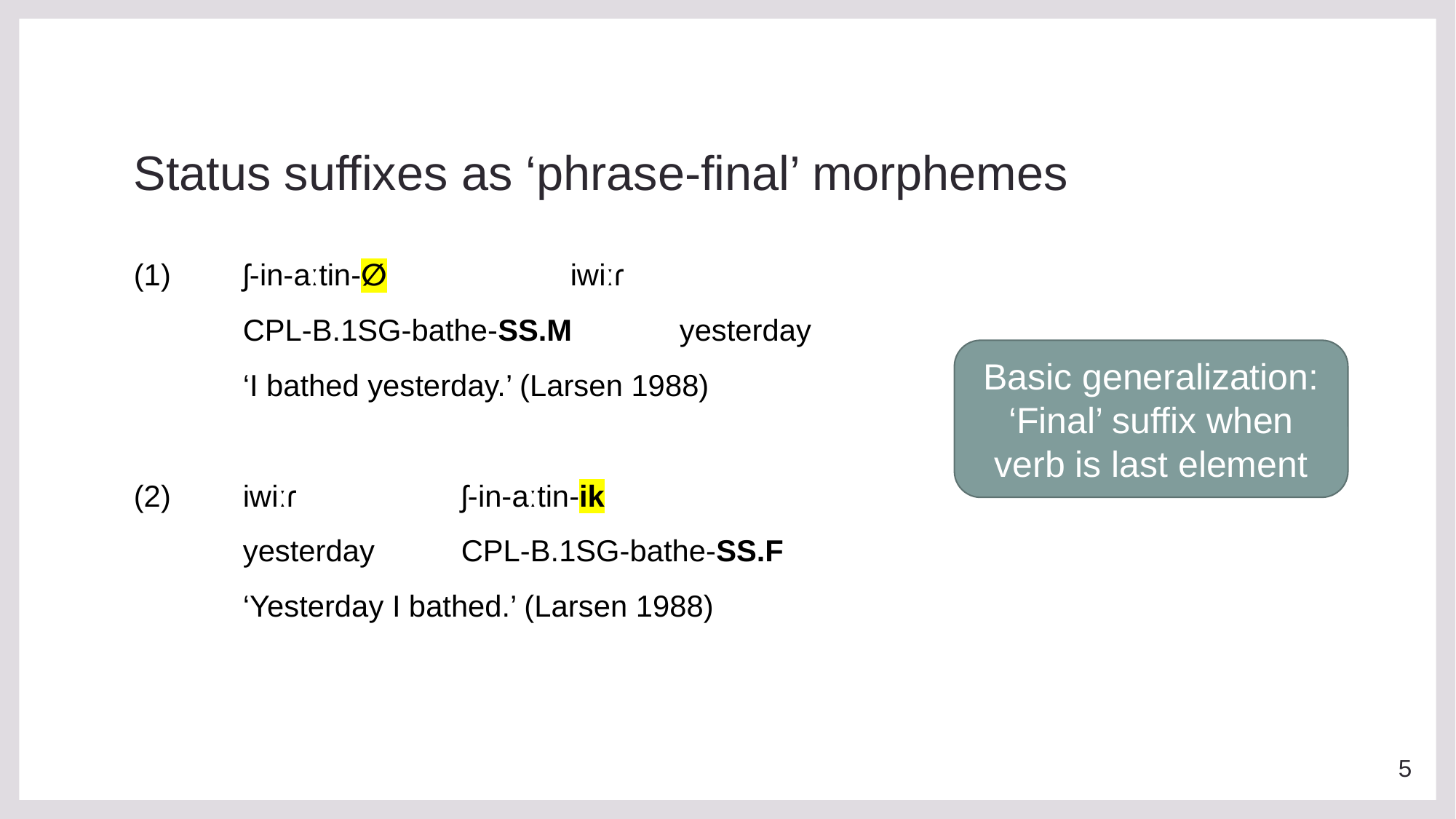

# Status suffixes as ‘phrase-final’ morphemes
(1) 	ʃ-in-aːtin-∅ 		iwiːɾ
	cpl-b.1sg-bathe-ss.m 	yesterday
	‘I bathed yesterday.’ (Larsen 1988)

(2) 	iwiːɾ 		ʃ-in-aːtin-ik
	yesterday 	cpl-b.1sg-bathe-ss.f
	‘Yesterday I bathed.’ (Larsen 1988)

Basic generalization:
‘Final’ suffix when verb is last element
5